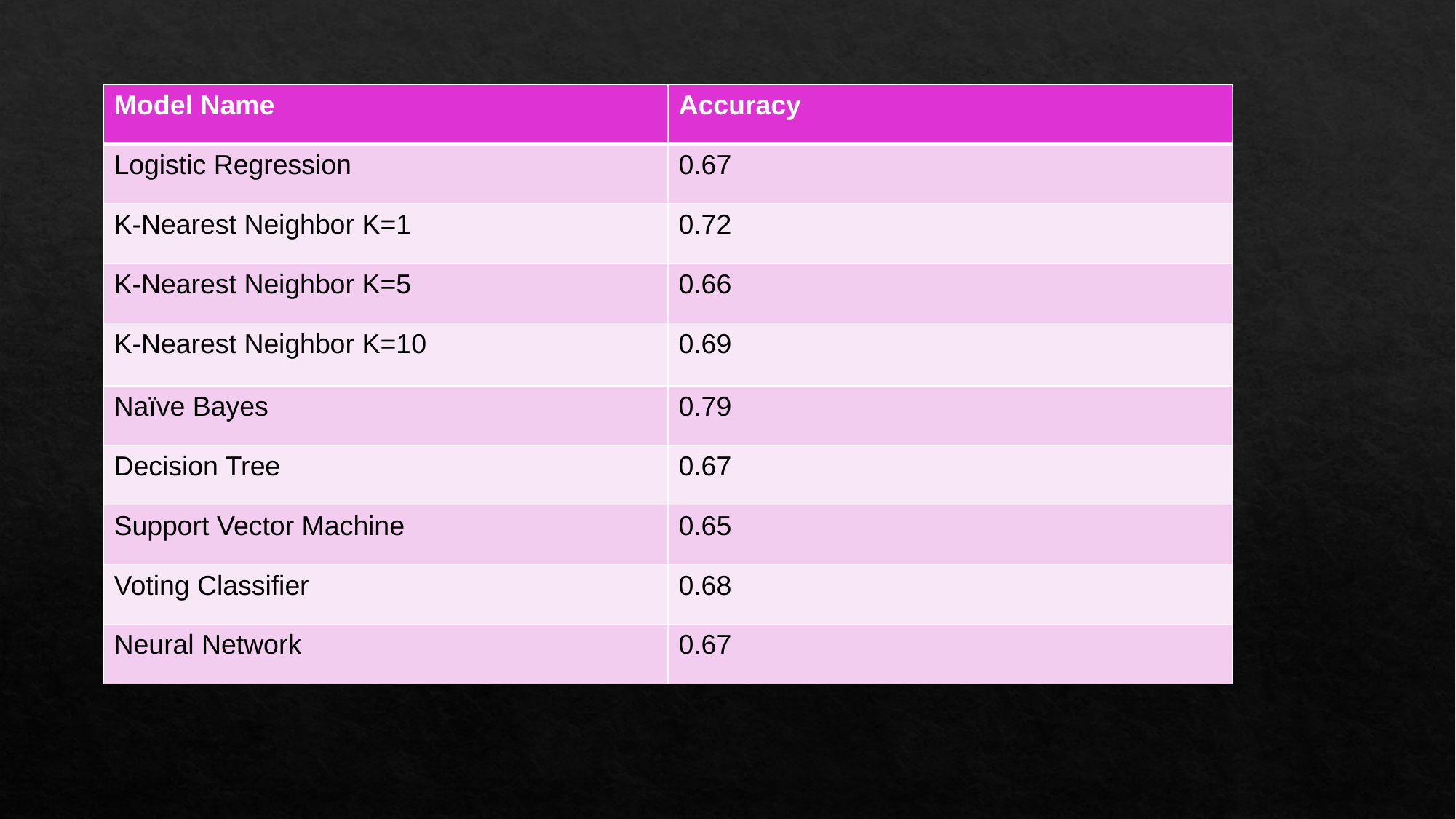

| Model Name | Accuracy |
| --- | --- |
| Logistic Regression | 0.67 |
| K-Nearest Neighbor K=1 | 0.72 |
| K-Nearest Neighbor K=5 | 0.66 |
| K-Nearest Neighbor K=10 | 0.69 |
| Naïve Bayes | 0.79 |
| Decision Tree | 0.67 |
| Support Vector Machine | 0.65 |
| Voting Classifier | 0.68 |
| Neural Network | 0.67 |